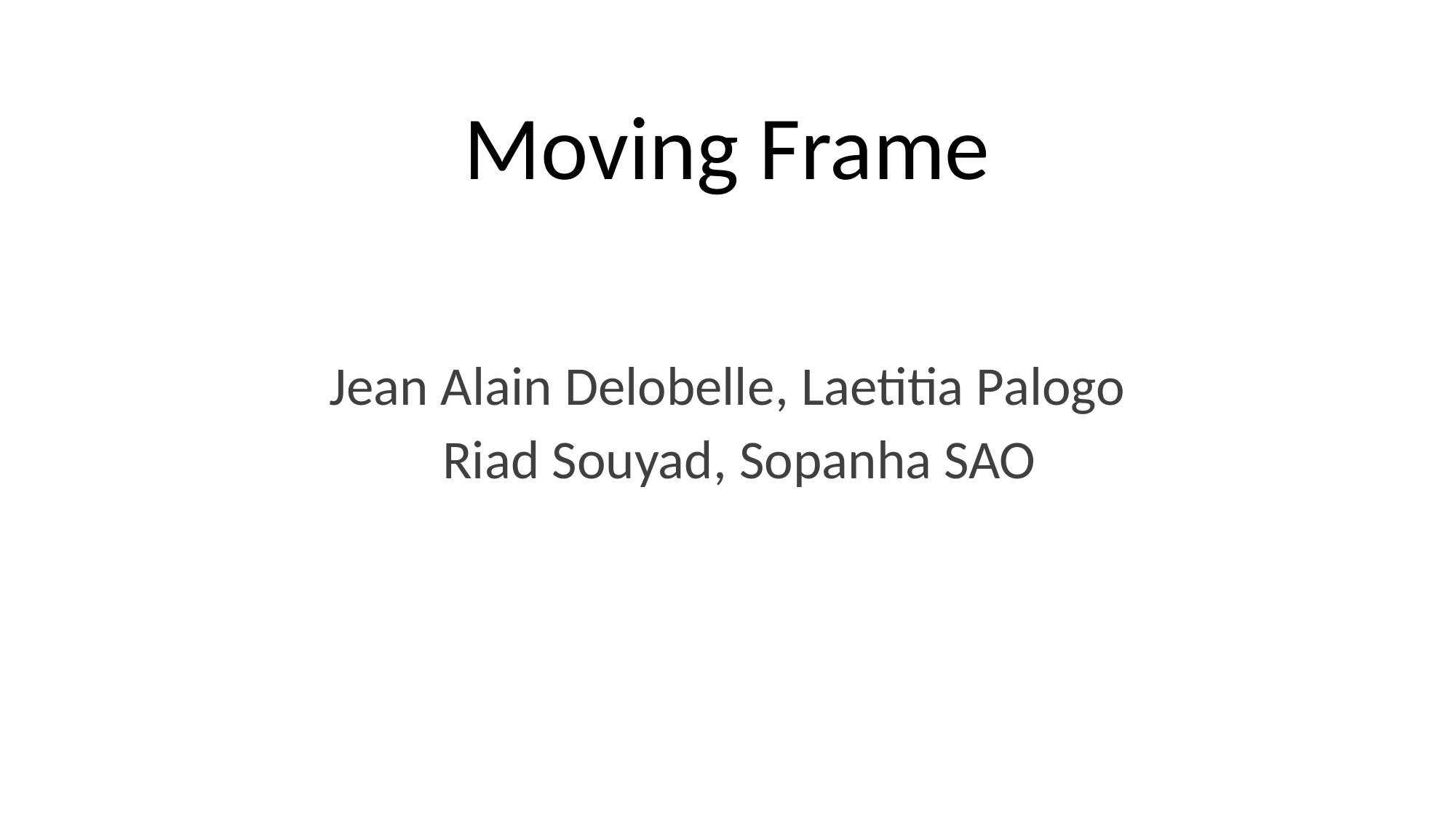

# Moving Frame
Jean Alain Delobelle, Laetitia Palogo
  Riad Souyad, Sopanha SAO